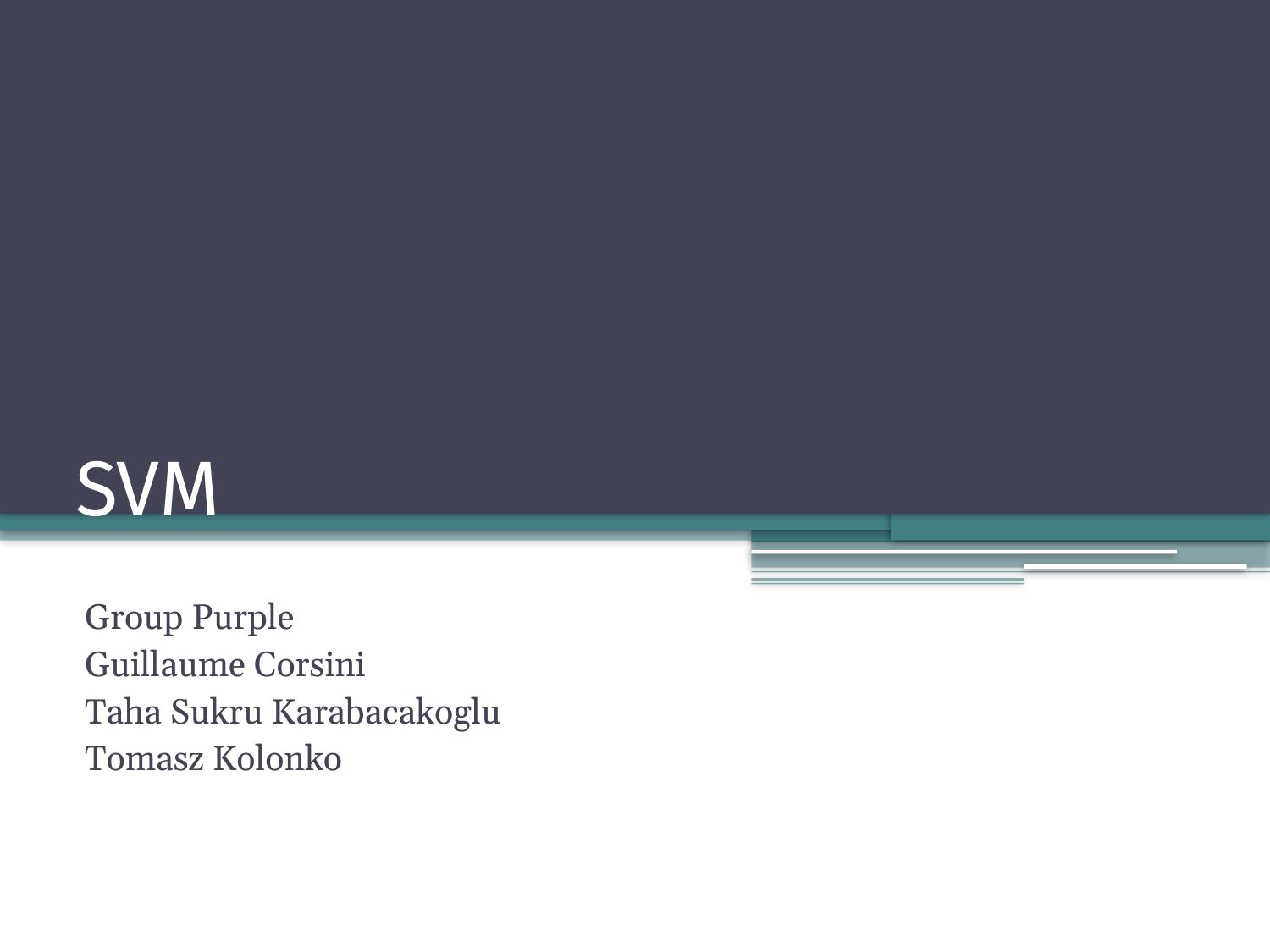

# SVM

Group Purple
Guillaume Corsini
Taha Sukru Karabacakoglu
Tomasz Kolonko